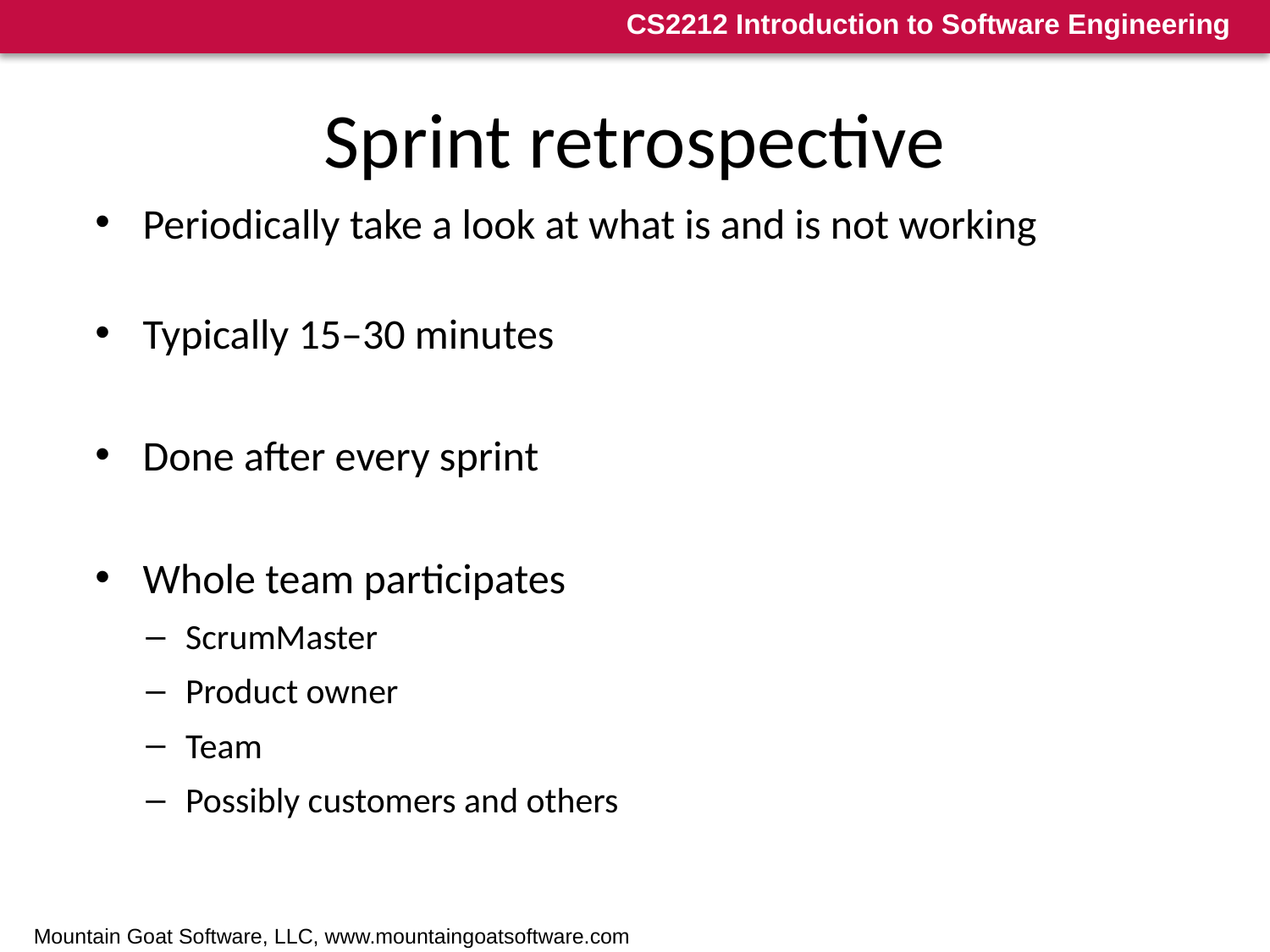

# Sprint retrospective
Periodically take a look at what is and is not working

Typically 15–30 minutes

Done after every sprint

Whole team participates
ScrumMaster
Product owner
Team
Possibly customers and others
Mountain Goat Software, LLC, www.mountaingoatsoftware.com